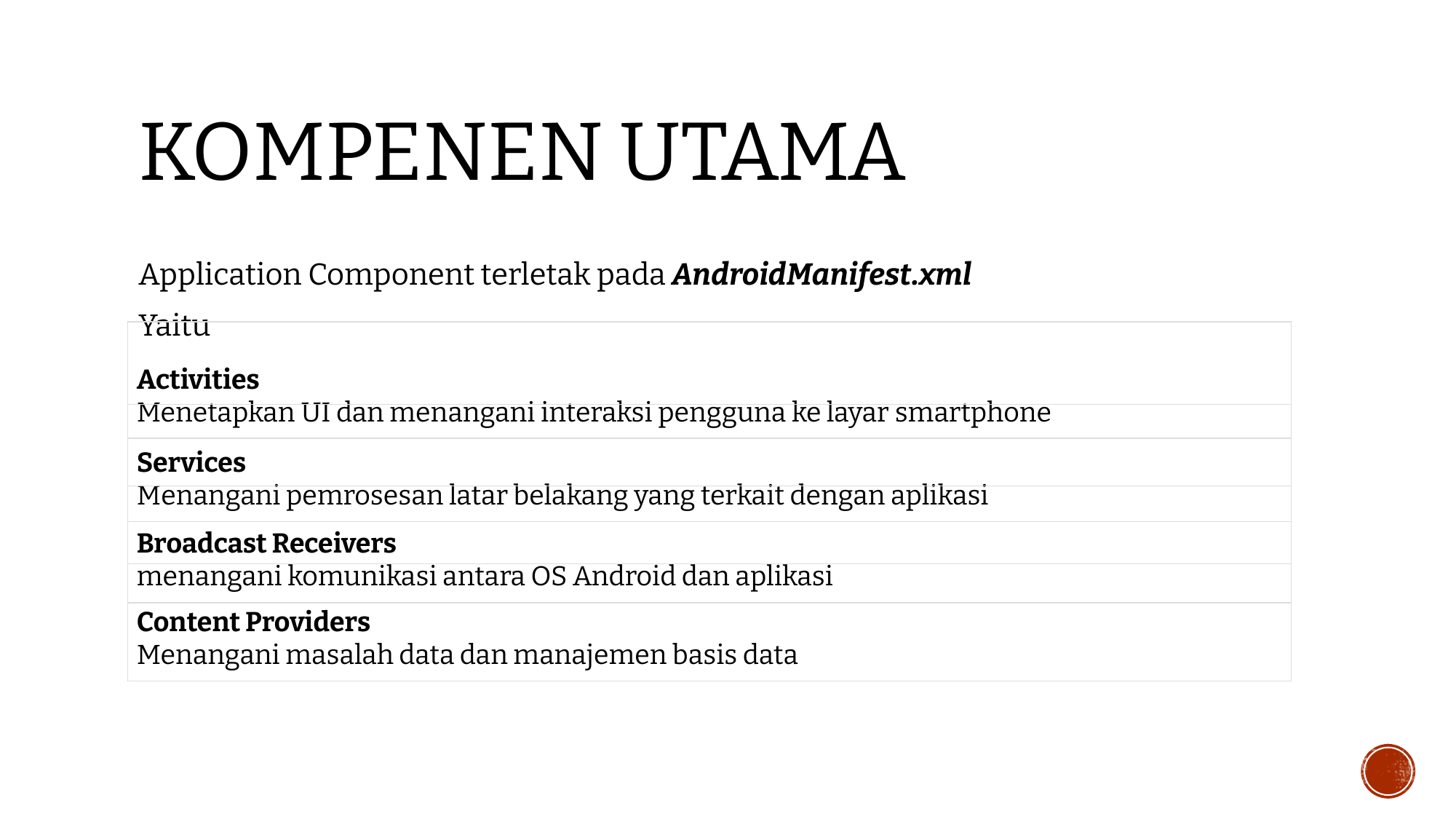

# Kompenen Utama
Application Component terletak pada AndroidManifest.xml
Yaitu

| Activities Menetapkan UI dan menangani interaksi pengguna ke layar smartphone |
| --- |
| Services Menangani pemrosesan latar belakang yang terkait dengan aplikasi |
| --- |
| Broadcast Receivers menangani komunikasi antara OS Android dan aplikasi |
| --- |
| Content Providers Menangani masalah data dan manajemen basis data |
| --- |